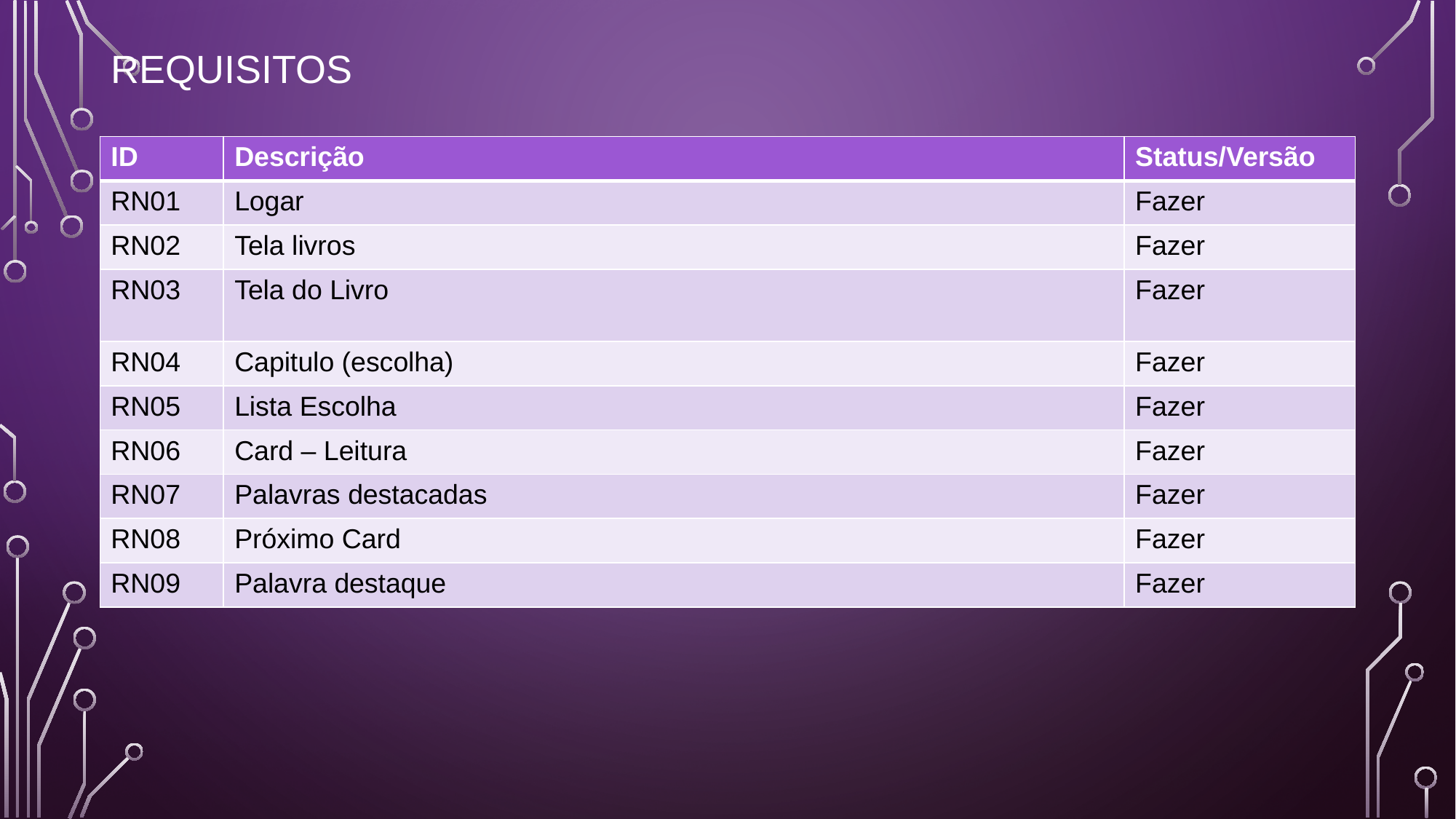

# Requisitos
| ID | Descrição | Status/Versão |
| --- | --- | --- |
| RN01 | Logar | Fazer |
| RN02 | Tela livros | Fazer |
| RN03 | Tela do Livro | Fazer |
| RN04 | Capitulo (escolha) | Fazer |
| RN05 | Lista Escolha | Fazer |
| RN06 | Card – Leitura | Fazer |
| RN07 | Palavras destacadas | Fazer |
| RN08 | Próximo Card | Fazer |
| RN09 | Palavra destaque | Fazer |